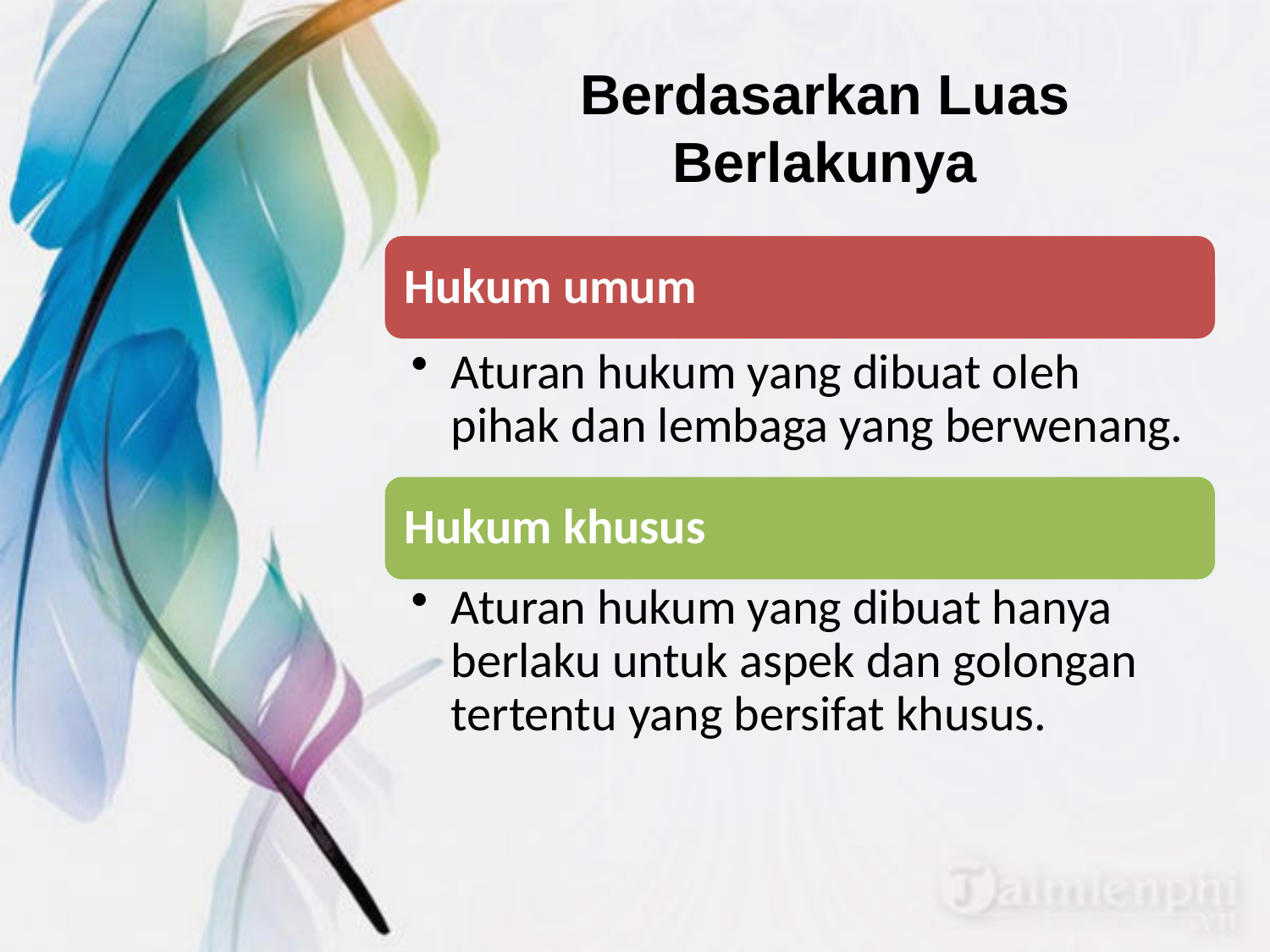

Berdasarkan Luas Berlakunya
Hukum umum
Aturan hukum yang dibuat oleh pihak dan lembaga yang berwenang.
Hukum khusus
Aturan hukum yang dibuat hanya berlaku untuk aspek dan golongan tertentu yang bersifat khusus.